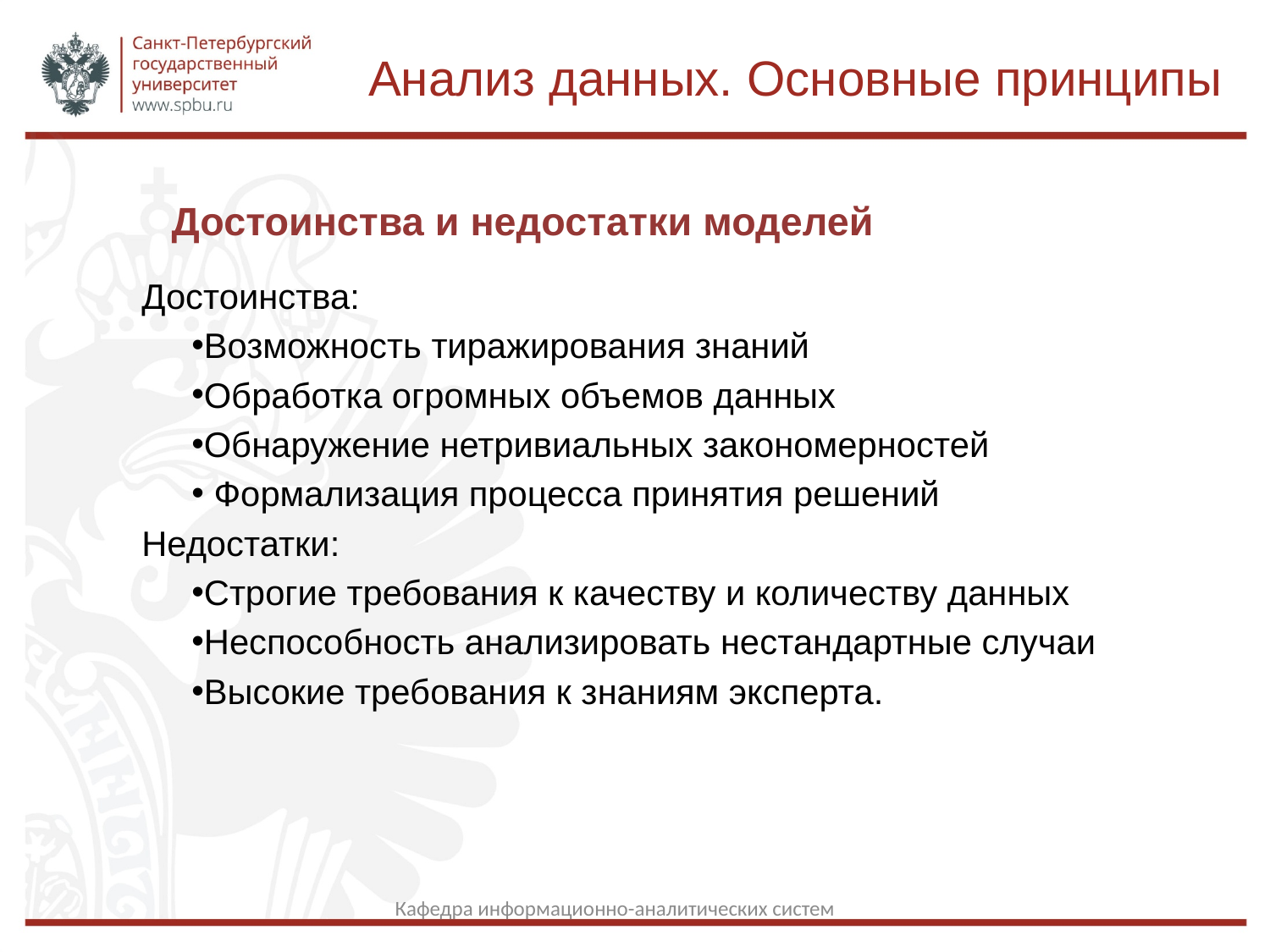

Анализ данных. Основные принципы

Достоинства и недостатки моделей

Достоинства:
Возможность тиражирования знаний
Обработка огромных объемов данных
Обнаружение нетривиальных закономерностей
 Формализация процесса принятия решений
Недостатки:
Строгие требования к качеству и количеству данных
Неспособность анализировать нестандартные случаи
Высокие требования к знаниям эксперта.
Кафедра информационно-аналитических систем